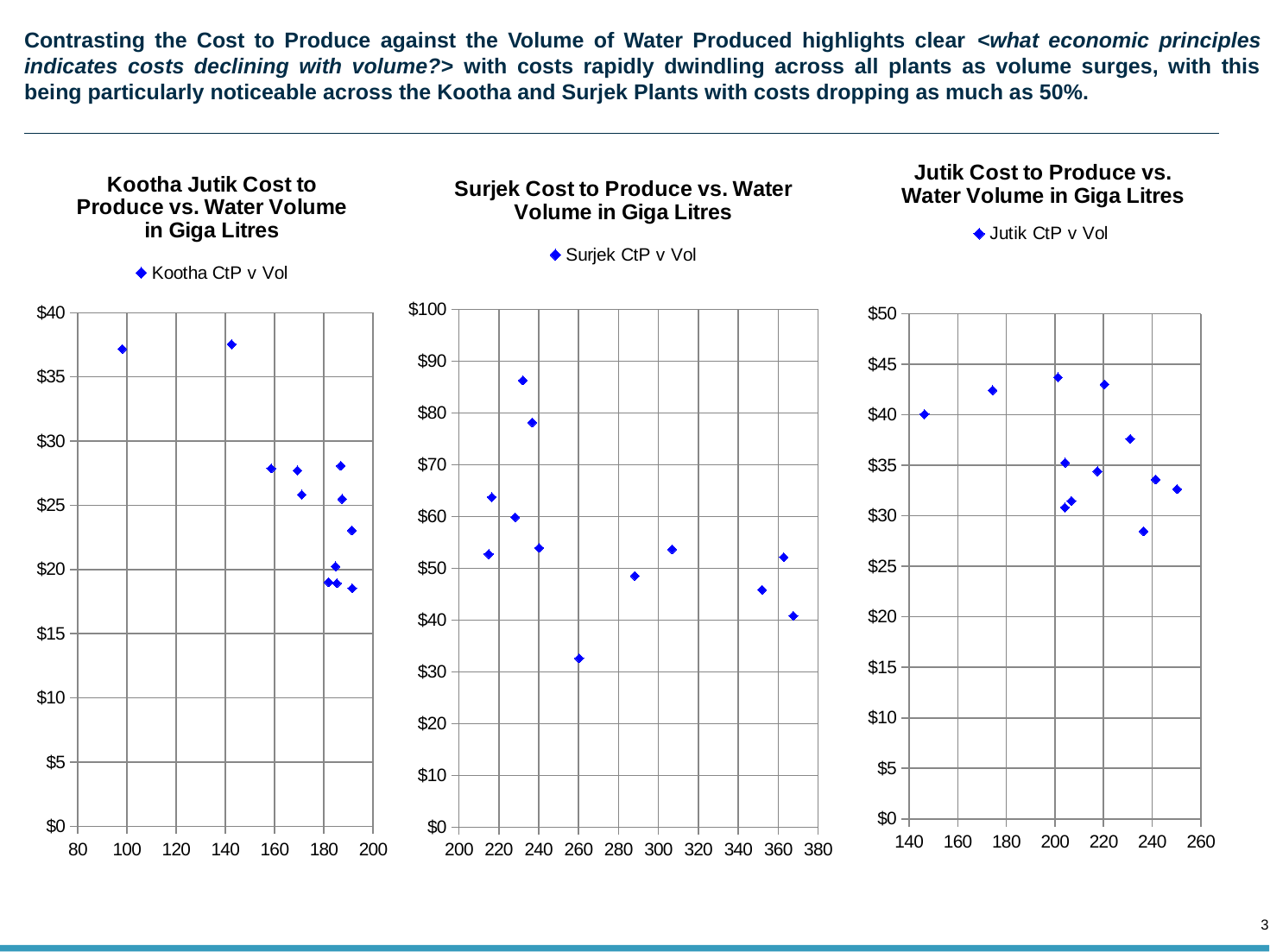

# Contrasting the Cost to Produce against the Volume of Water Produced highlights clear <what economic principles indicates costs declining with volume?> with costs rapidly dwindling across all plants as volume surges, with this being particularly noticeable across the Kootha and Surjek Plants with costs dropping as much as 50%.

### Chart: Kootha Jutik Cost to Produce vs. Water Volume in Giga Litres

| Category |  |
|---|---|

### Chart: Surjek Cost to Produce vs. Water Volume in Giga Litres

| Category |  |
|---|---|

### Chart: Jutik Cost to Produce vs. Water Volume in Giga Litres

| Category |  |
|---|---|